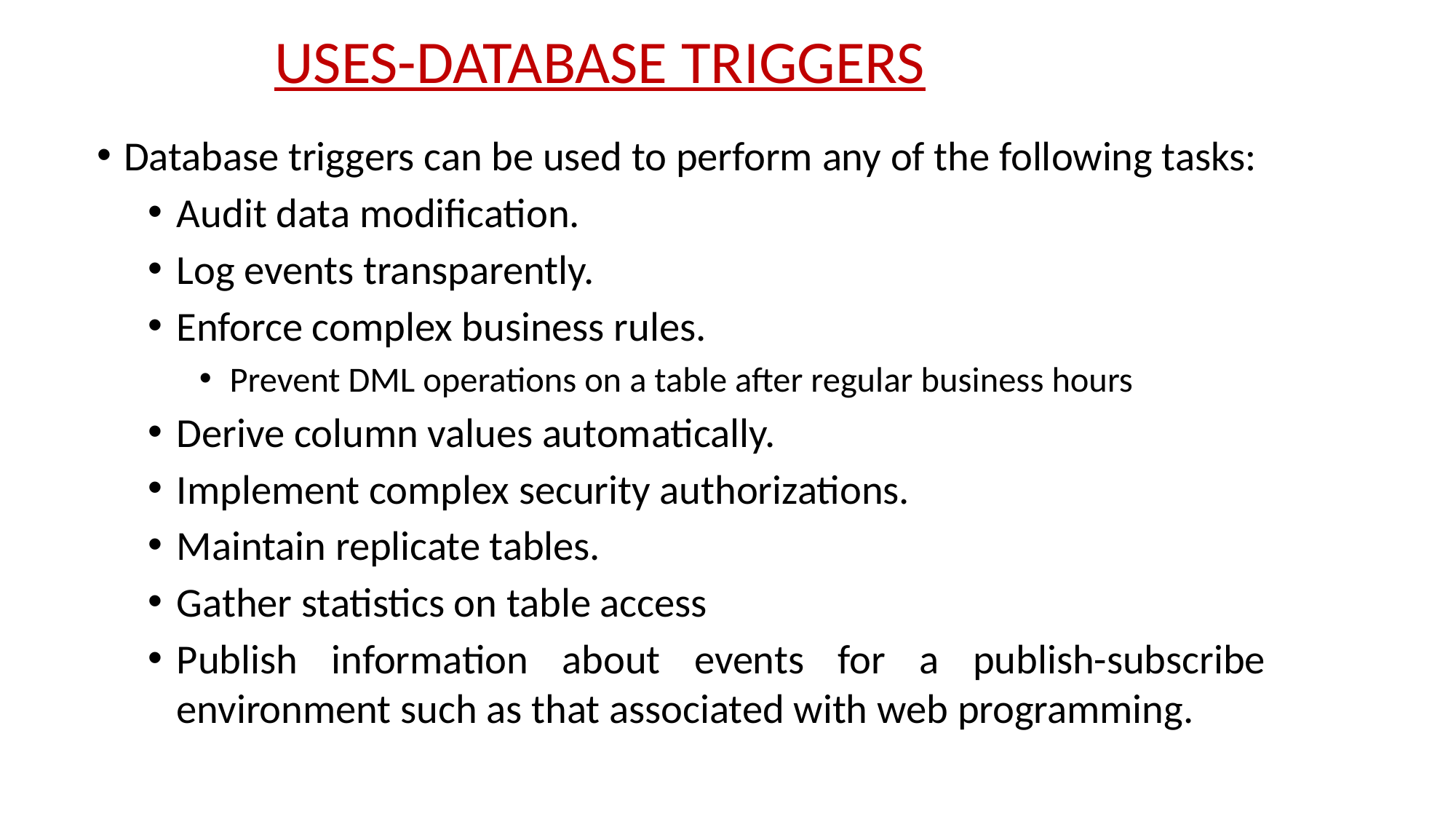

# USES-DATABASE TRIGGERS
Database triggers can be used to perform any of the following tasks:
Audit data modification.
Log events transparently.
Enforce complex business rules.
Prevent DML operations on a table after regular business hours
Derive column values automatically.
Implement complex security authorizations.
Maintain replicate tables.
Gather statistics on table access
Publish information about events for a publish-subscribe environment such as that associated with web programming.